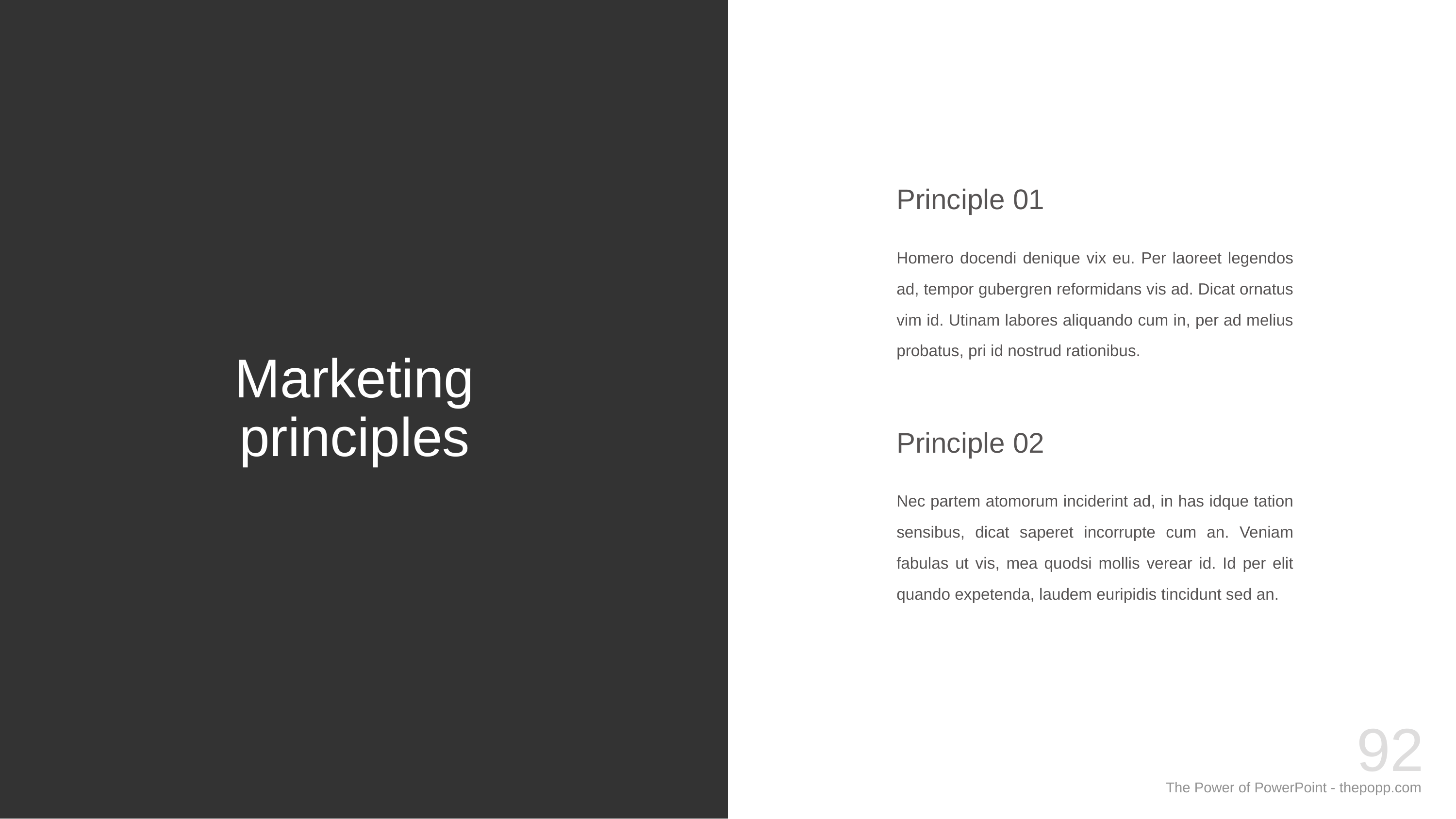

# Marketing principles
Principle 01
Homero docendi denique vix eu. Per laoreet legendos ad, tempor gubergren reformidans vis ad. Dicat ornatus vim id. Utinam labores aliquando cum in, per ad melius probatus, pri id nostrud rationibus.
Principle 02
Nec partem atomorum inciderint ad, in has idque tation sensibus, dicat saperet incorrupte cum an. Veniam fabulas ut vis, mea quodsi mollis verear id. Id per elit quando expetenda, laudem euripidis tincidunt sed an.
92
The Power of PowerPoint - thepopp.com